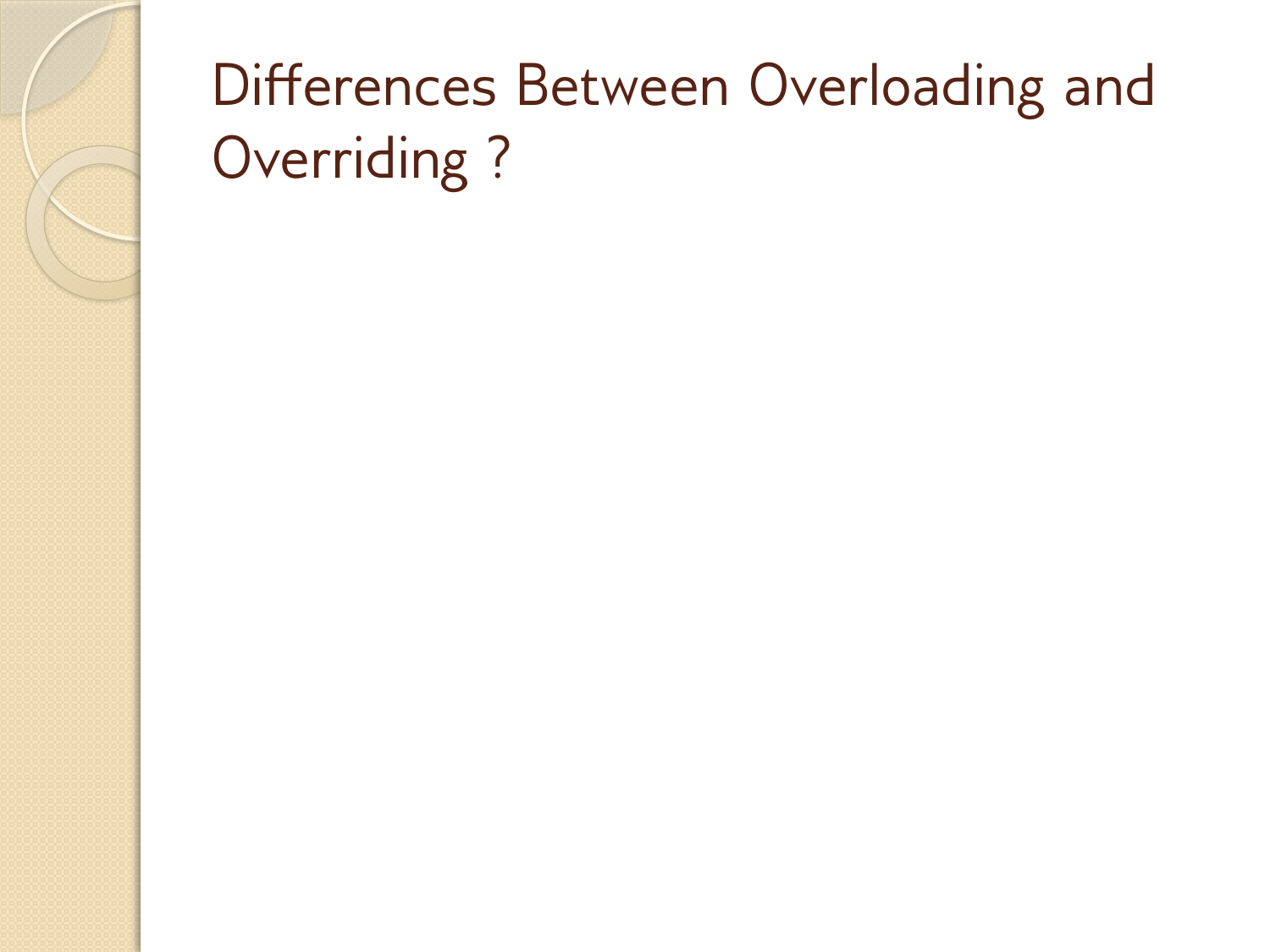

# Differences Between Overloading and Overriding ?